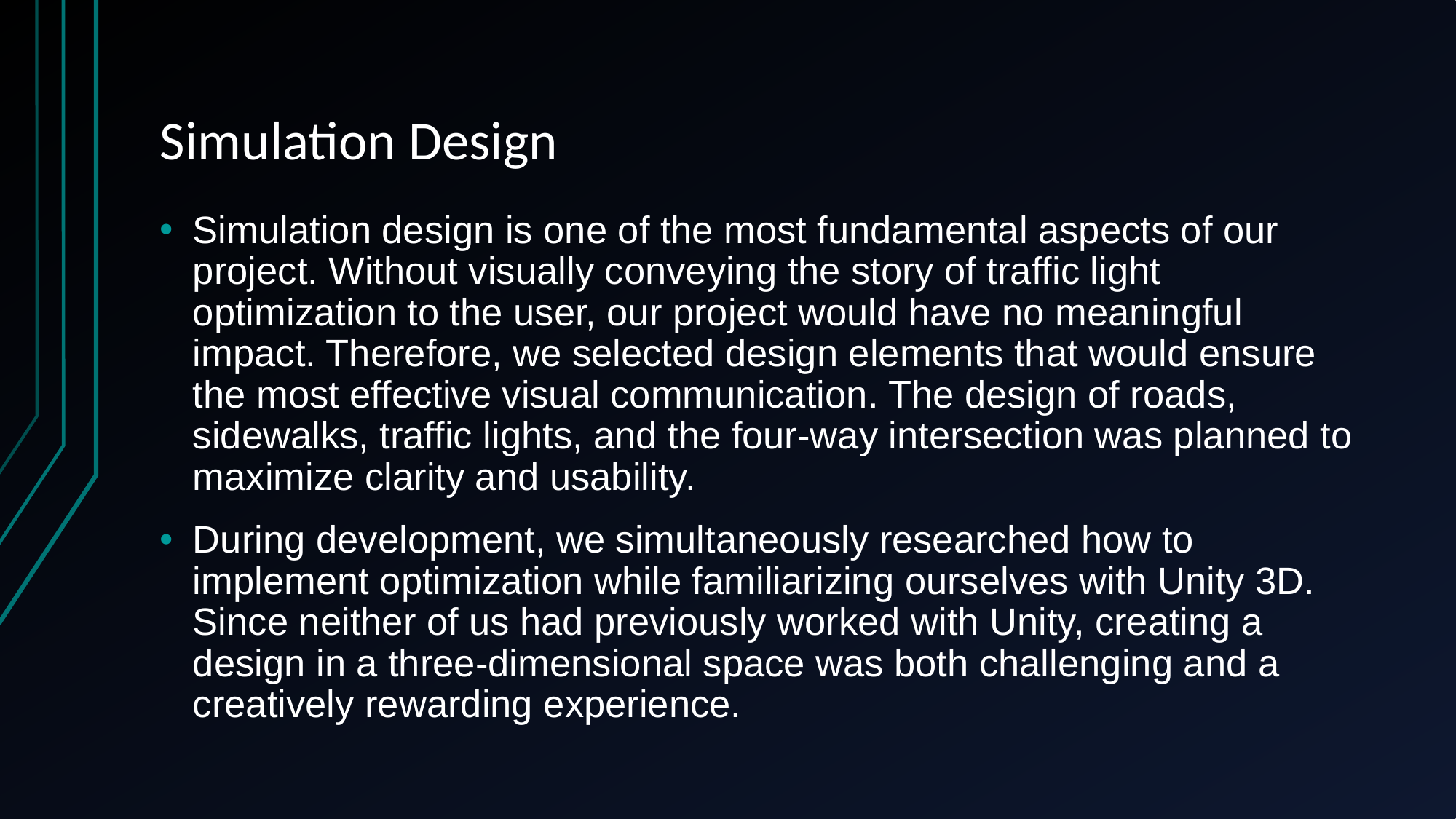

# Simulation Design
Simulation design is one of the most fundamental aspects of our project. Without visually conveying the story of traffic light optimization to the user, our project would have no meaningful impact. Therefore, we selected design elements that would ensure the most effective visual communication. The design of roads, sidewalks, traffic lights, and the four-way intersection was planned to maximize clarity and usability.
During development, we simultaneously researched how to implement optimization while familiarizing ourselves with Unity 3D. Since neither of us had previously worked with Unity, creating a design in a three-dimensional space was both challenging and a creatively rewarding experience.